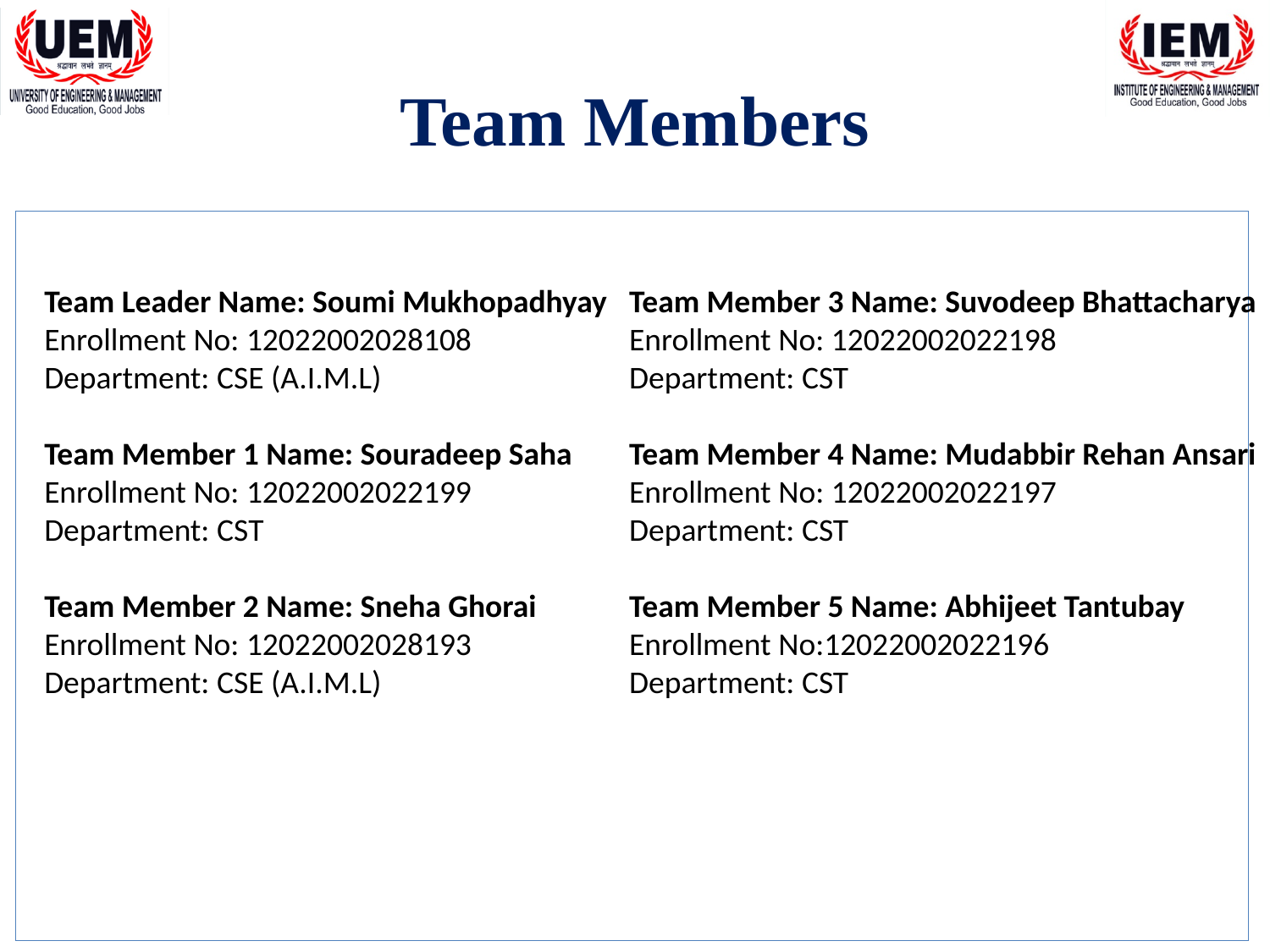

# Team Members

Team Leader Name: Soumi Mukhopadhyay
Enrollment No: 12022002028108      Department: CSE (A.I.M.L)

Team Member 1 Name: Souradeep Saha
Enrollment No: 12022002022199   Department: CST

Team Member 2 Name: Sneha Ghorai
Enrollment No: 12022002028193    Department: CSE (A.I.M.L)
Team Member 3 Name: Suvodeep Bhattacharya
Enrollment No: 12022002022198     Department: CST

Team Member 4 Name: Mudabbir Rehan Ansari
Enrollment No: 12022002022197     Department: CST

Team Member 5 Name: Abhijeet Tantubay
Enrollment No:12022002022196      Department: CST